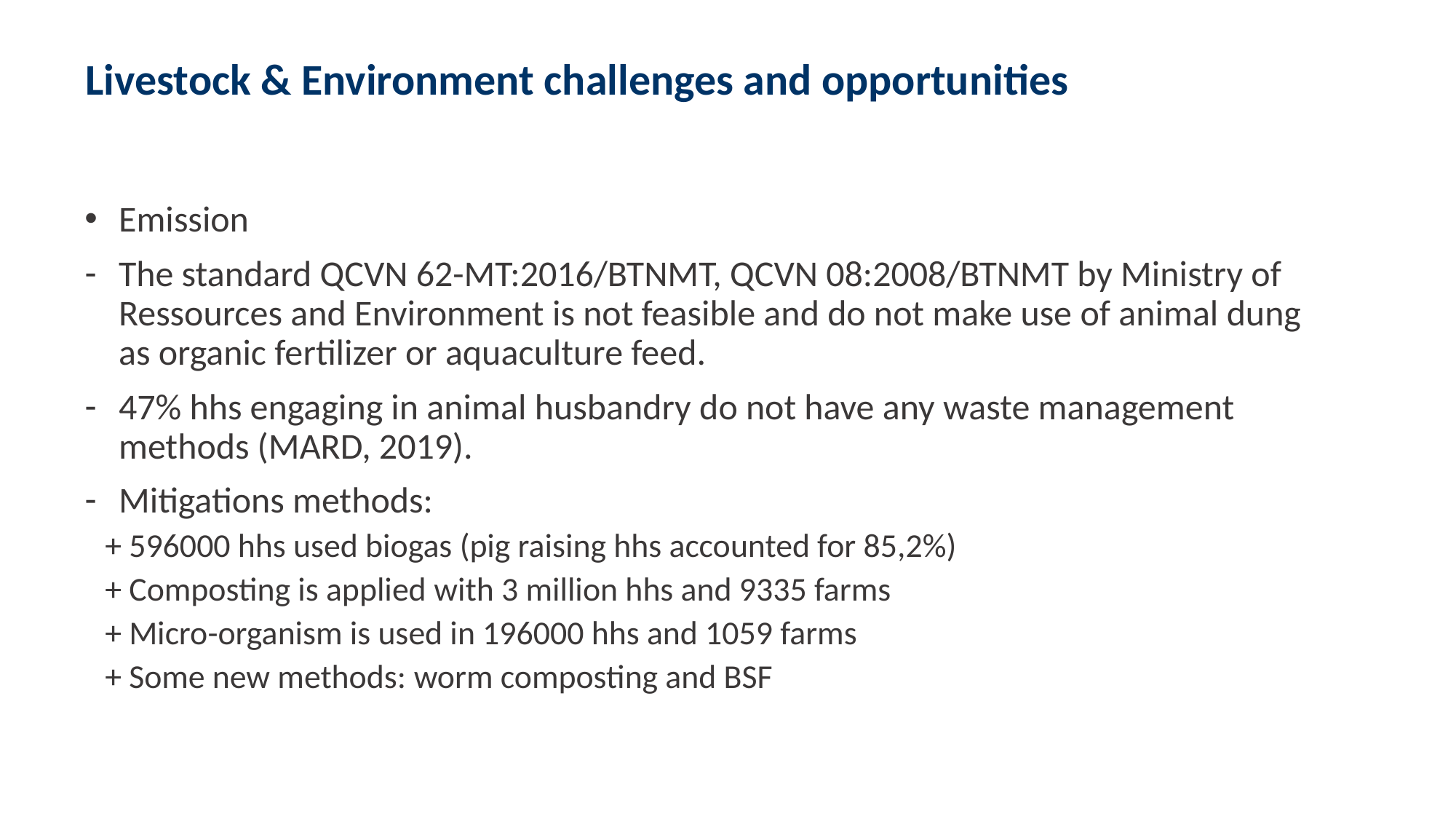

# Livestock & Environment challenges and opportunities
Emission
The standard QCVN 62-MT:2016/BTNMT, QCVN 08:2008/BTNMT by Ministry of Ressources and Environment is not feasible and do not make use of animal dung as organic fertilizer or aquaculture feed.
47% hhs engaging in animal husbandry do not have any waste management methods (MARD, 2019).
Mitigations methods:
+ 596000 hhs used biogas (pig raising hhs accounted for 85,2%)
+ Composting is applied with 3 million hhs and 9335 farms
+ Micro-organism is used in 196000 hhs and 1059 farms
+ Some new methods: worm composting and BSF